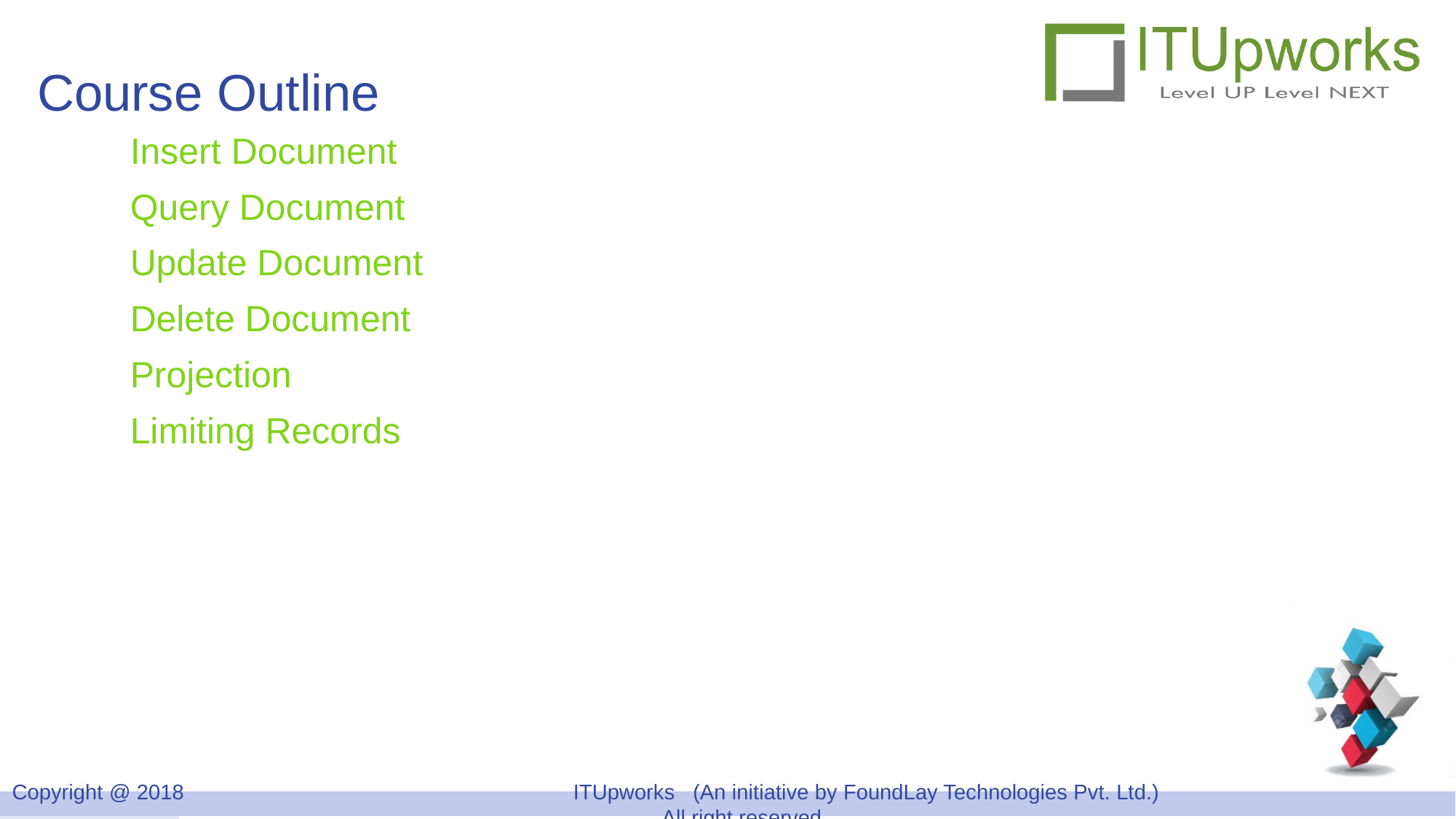

# Course Outline
Insert Document
Query Document
Update Document
Delete Document
Projection
Limiting Records